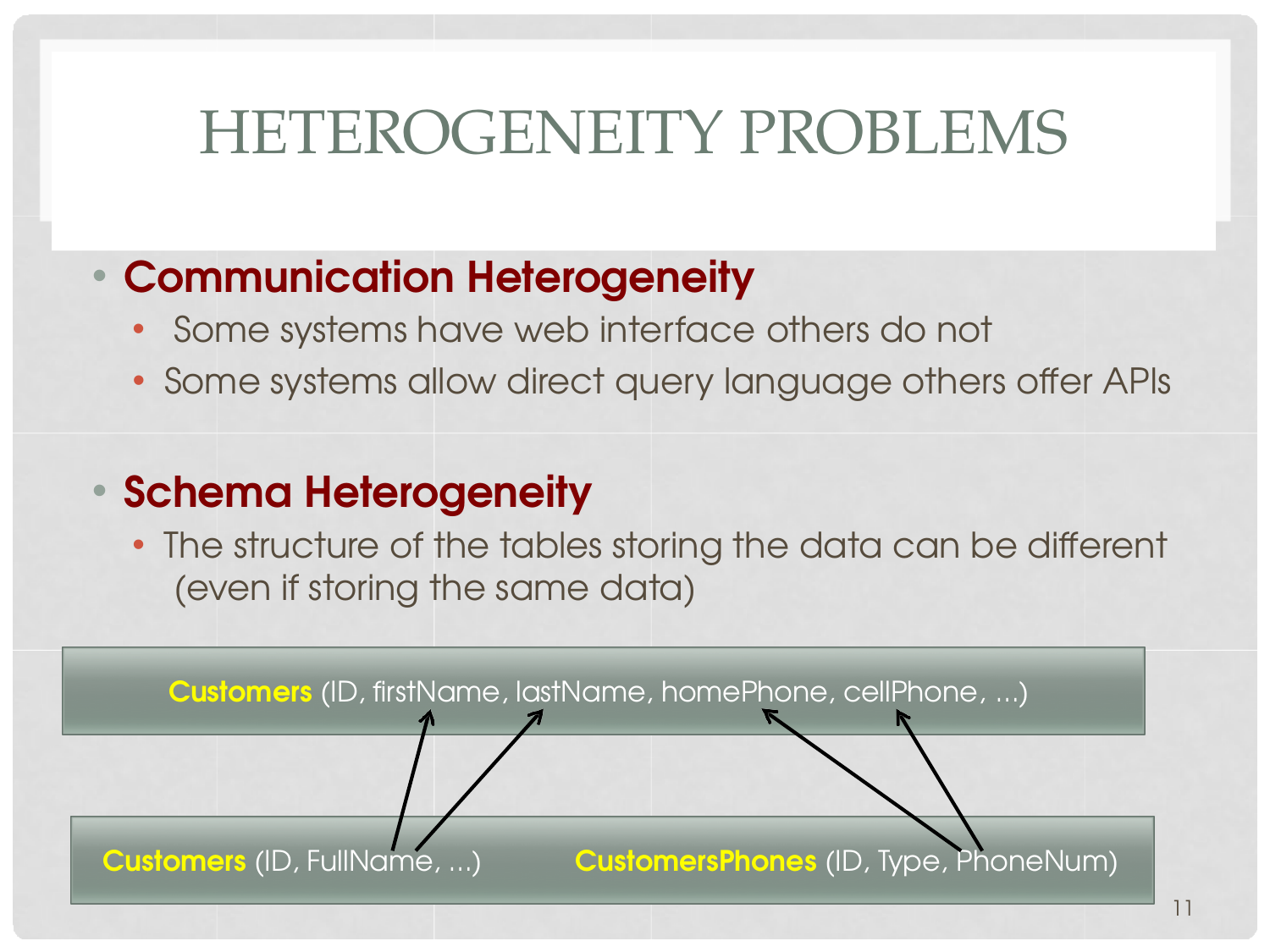

# HETEROGENEITY PROBLEMS
Communication Heterogeneity
Some systems have web interface others do not
Some systems allow direct query language others offer APIs

Schema Heterogeneity
The structure of the tables storing the data can be different  (even if storing the same data)

Customers (ID, firstName, lastName, homePhone, cellPhone, …)

Customers (ID, FullName, …)
CustomersPhones (ID, Type, PhoneNum)
11